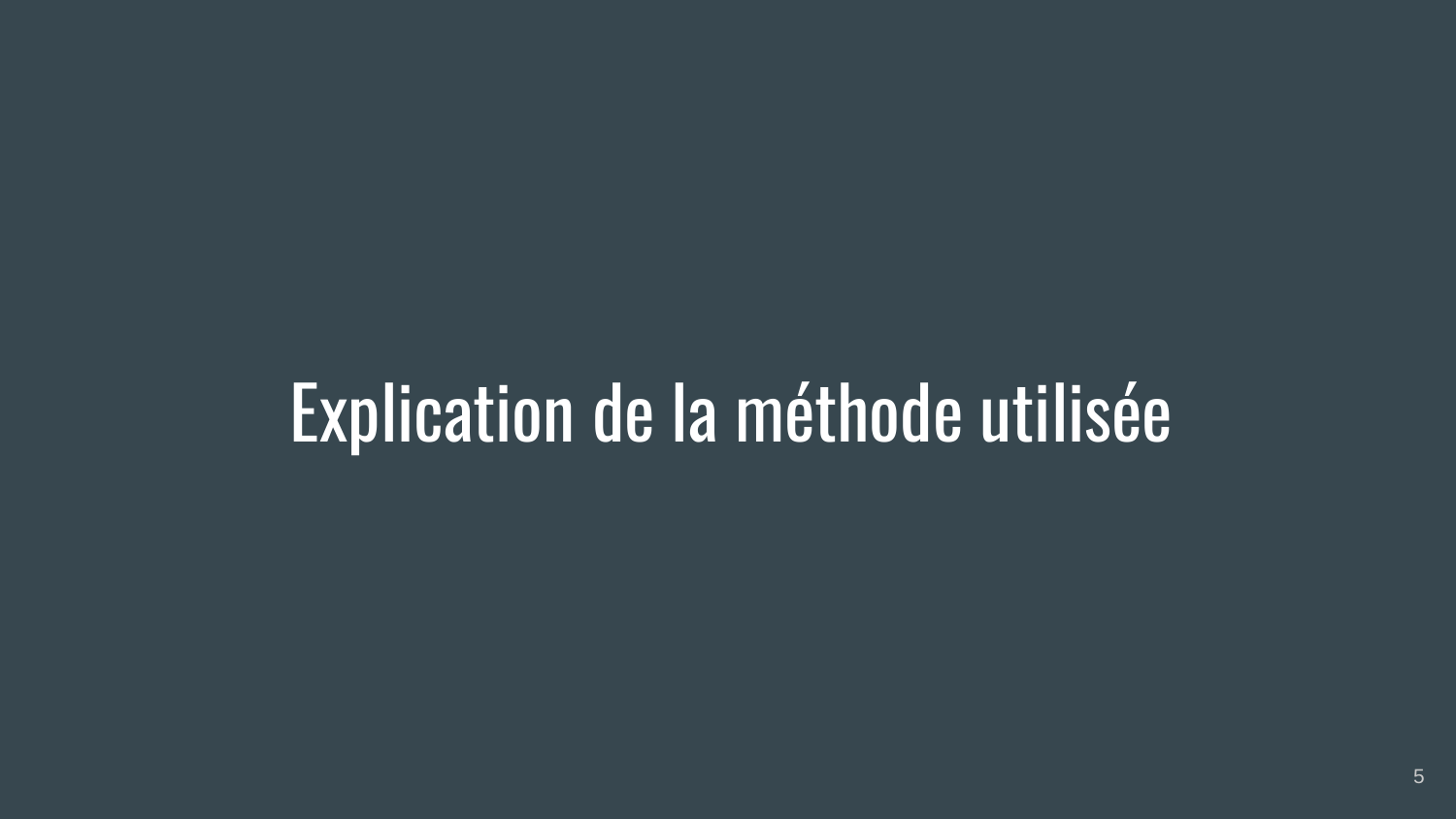

# Explication de la méthode utilisée
5